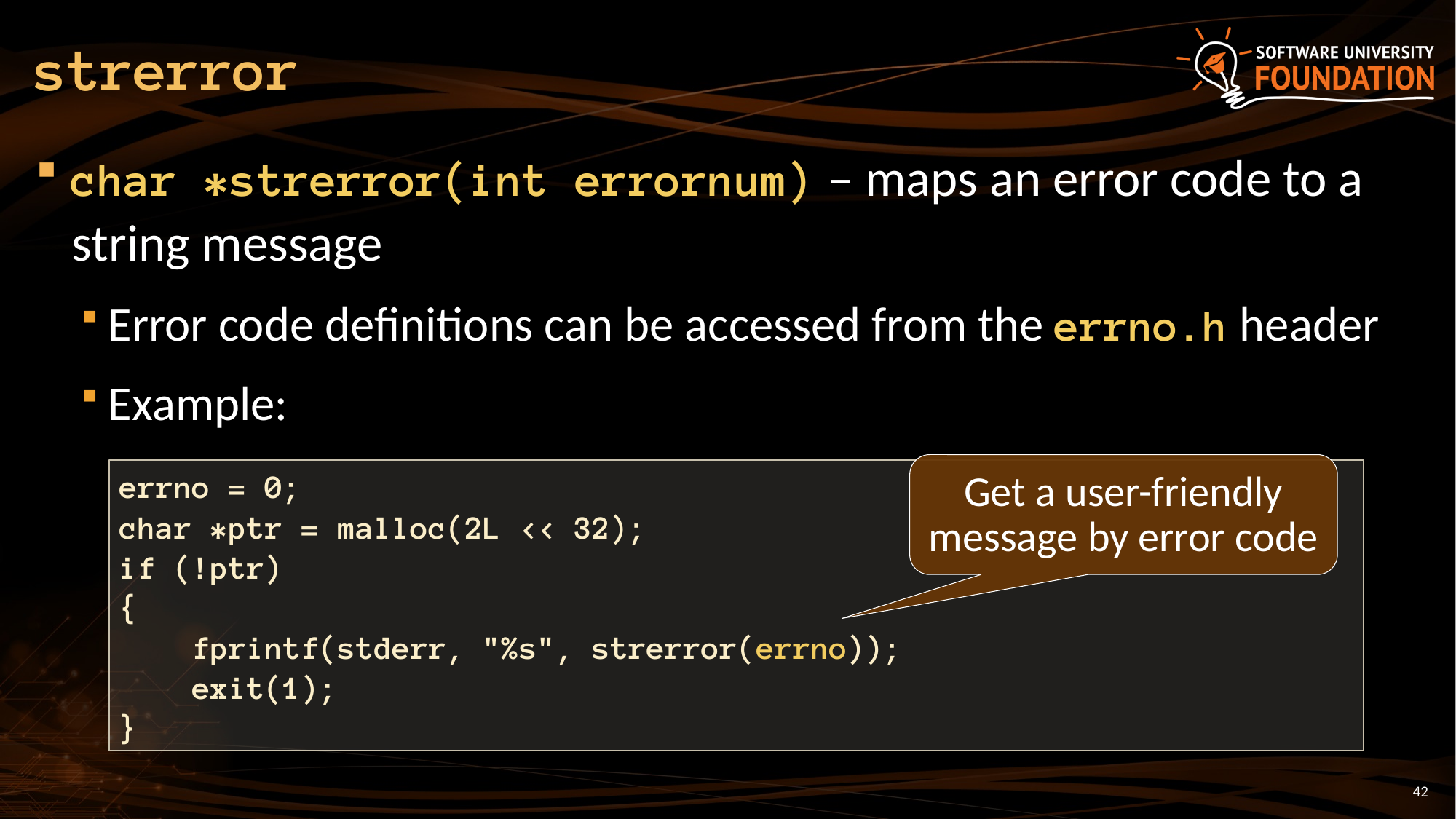

# strerror
char *strerror(int errornum) – maps an error code to a string message
Error code definitions can be accessed from the errno.h header
Example:

Get a user-friendly message by error code
errno = 0;
char *ptr = malloc(2L << 32);
if (!ptr)
{
    fprintf(stderr, "%s", strerror(errno));
    exit(1);
}
42